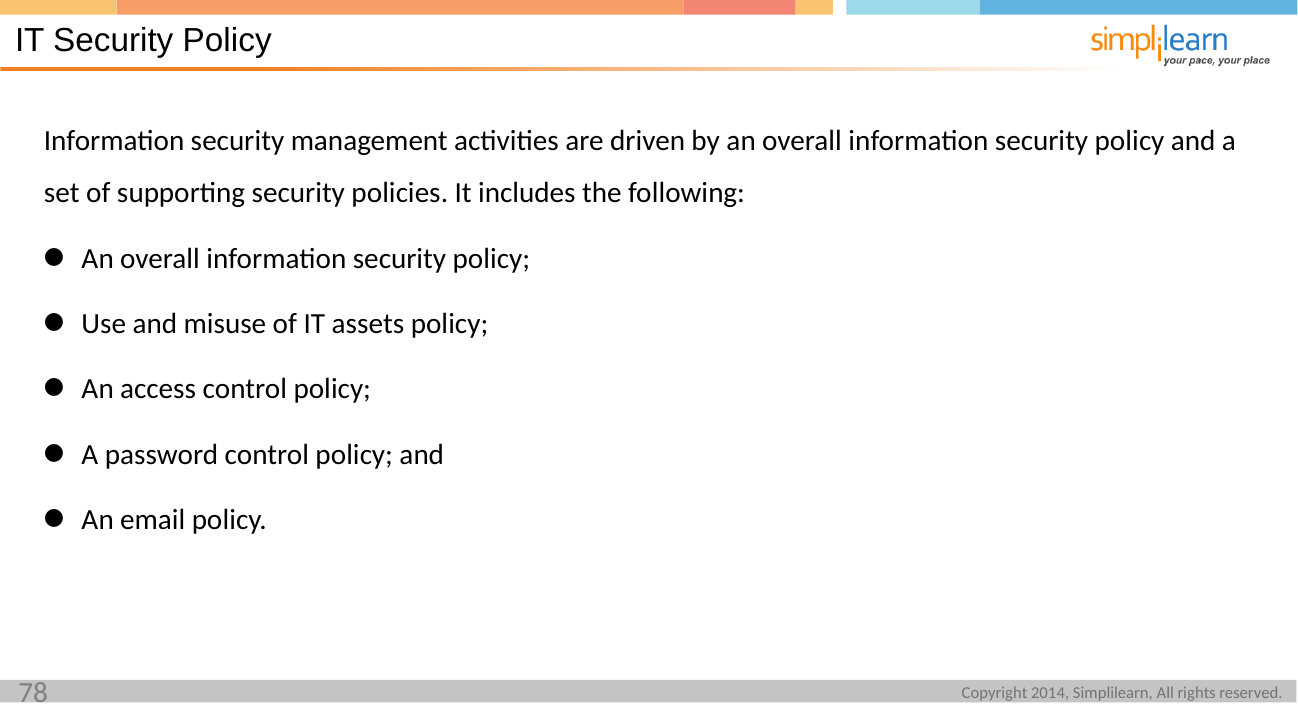

IT Security Policy
Information security management activities are driven by an overall information security policy and a set of supporting security policies. It includes the following:
An overall information security policy;
Use and misuse of IT assets policy;
An access control policy;
A password control policy; and
An email policy.

78